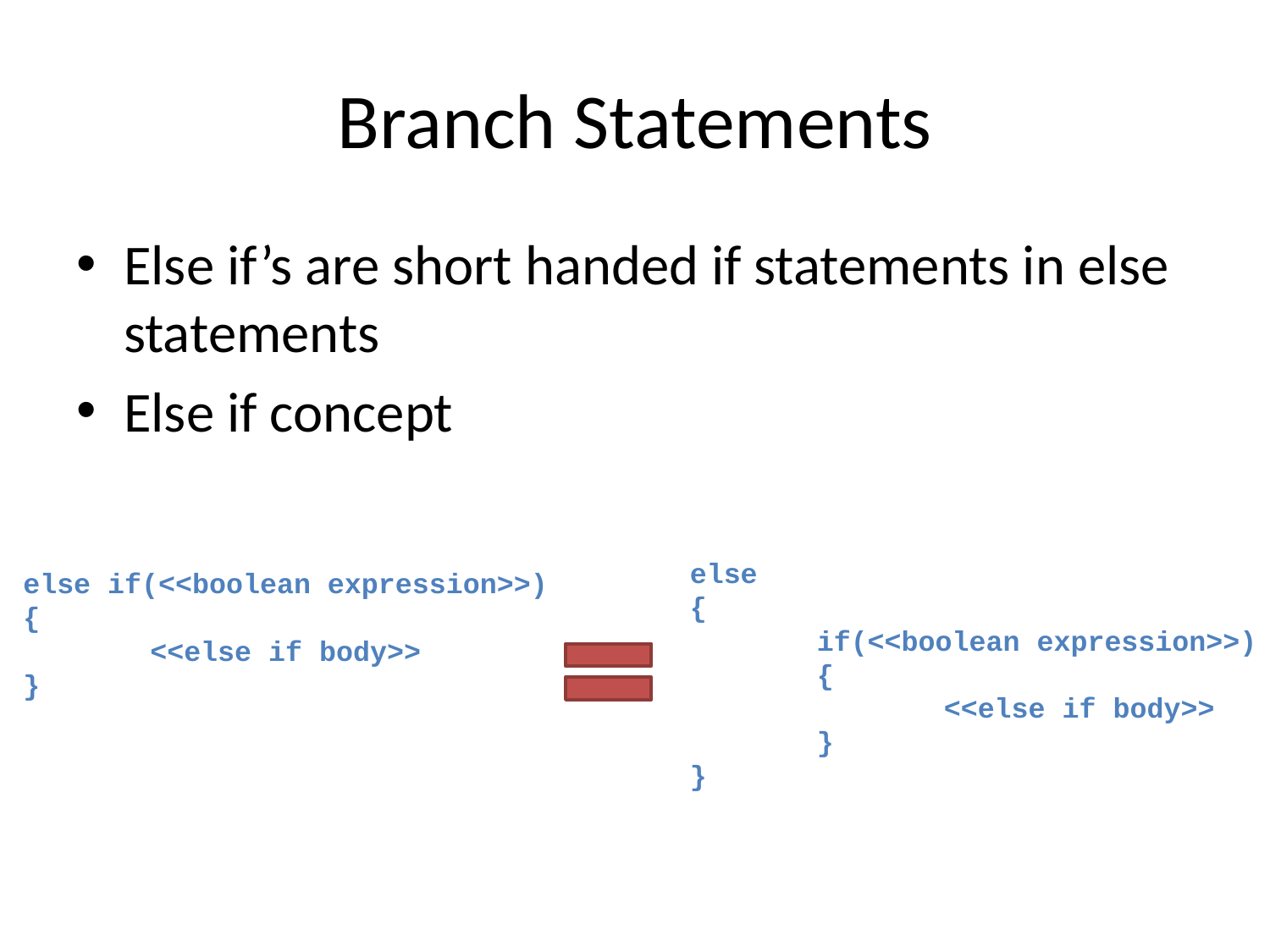

# Branch Statements
Else if’s are short handed if statements in else statements
Else if concept

else
{
	if(<<boolean expression>>)
	{
		<<else if body>>
	}
}
else if(<<boolean expression>>)
{
	<<else if body>>
}